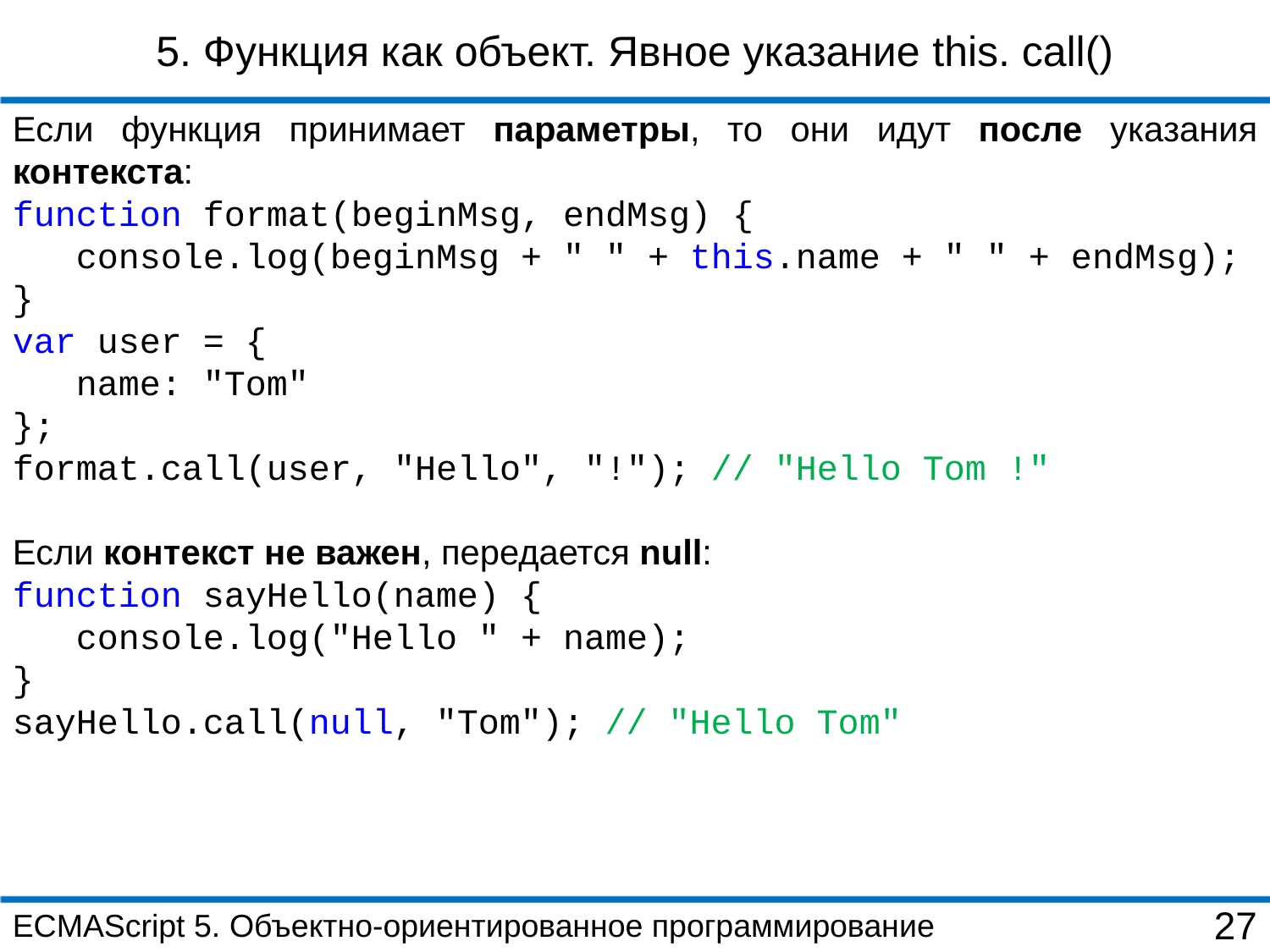

5. Функция как объект. Явное указание this. call()
Если функция принимает параметры, то они идут после указания контекста:
function format(beginMsg, endMsg) {
   console.log(beginMsg + " " + this.name + " " + endMsg);
}
var user = {
   name: "Tom"
};
format.call(user, "Hello", "!"); // "Hello Tom !"

Если контекст не важен, передается null:
function sayHello(name) {
   console.log("Hello " + name);
}
sayHello.call(null, "Tom"); // "Hello Tom"
ECMAScript 5. Объектно-ориентированное программирование
27